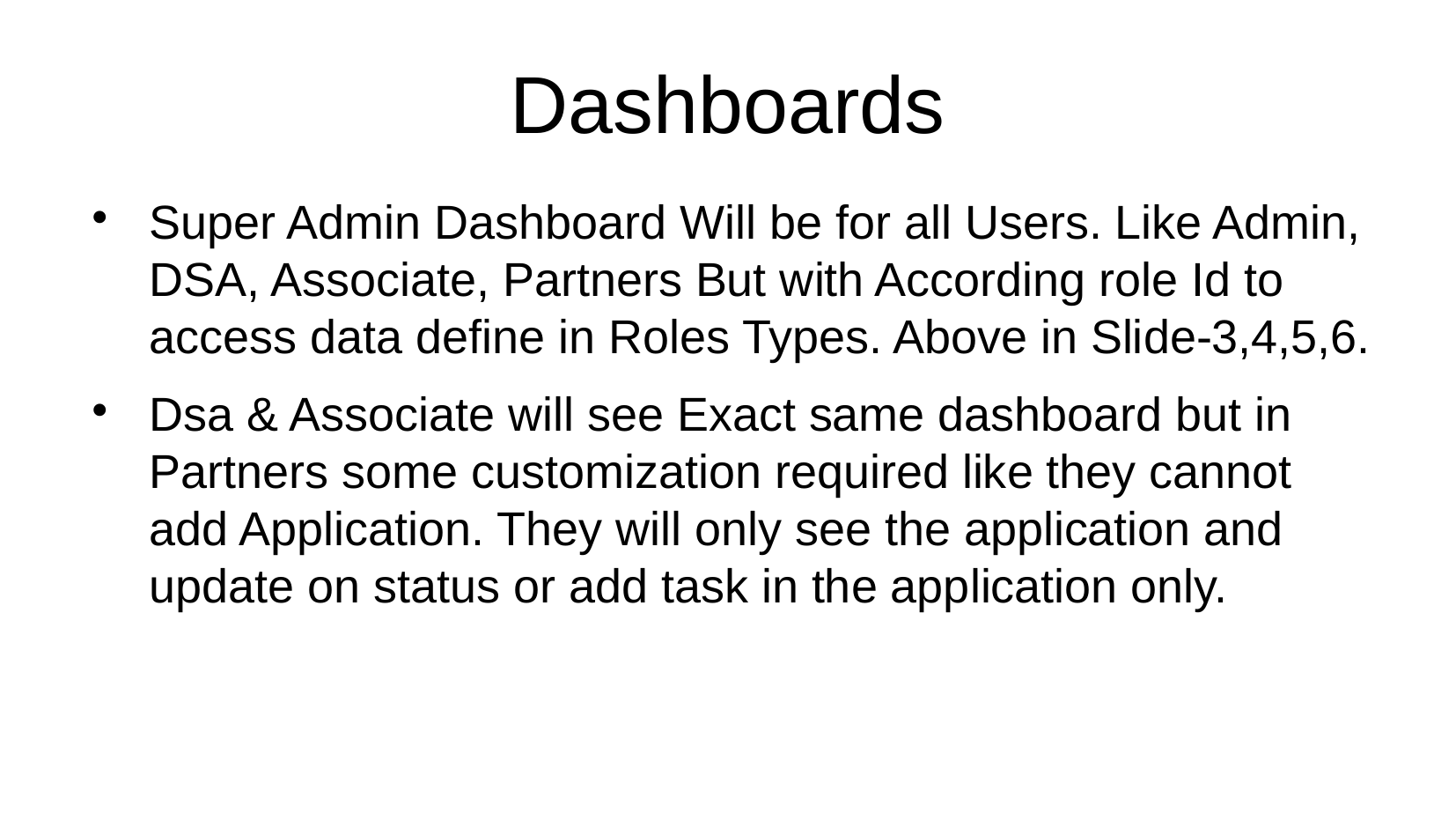

Dashboards
Super Admin Dashboard Will be for all Users. Like Admin, DSA, Associate, Partners But with According role Id to access data define in Roles Types. Above in Slide-3,4,5,6.
Dsa & Associate will see Exact same dashboard but in Partners some customization required like they cannot add Application. They will only see the application and update on status or add task in the application only.